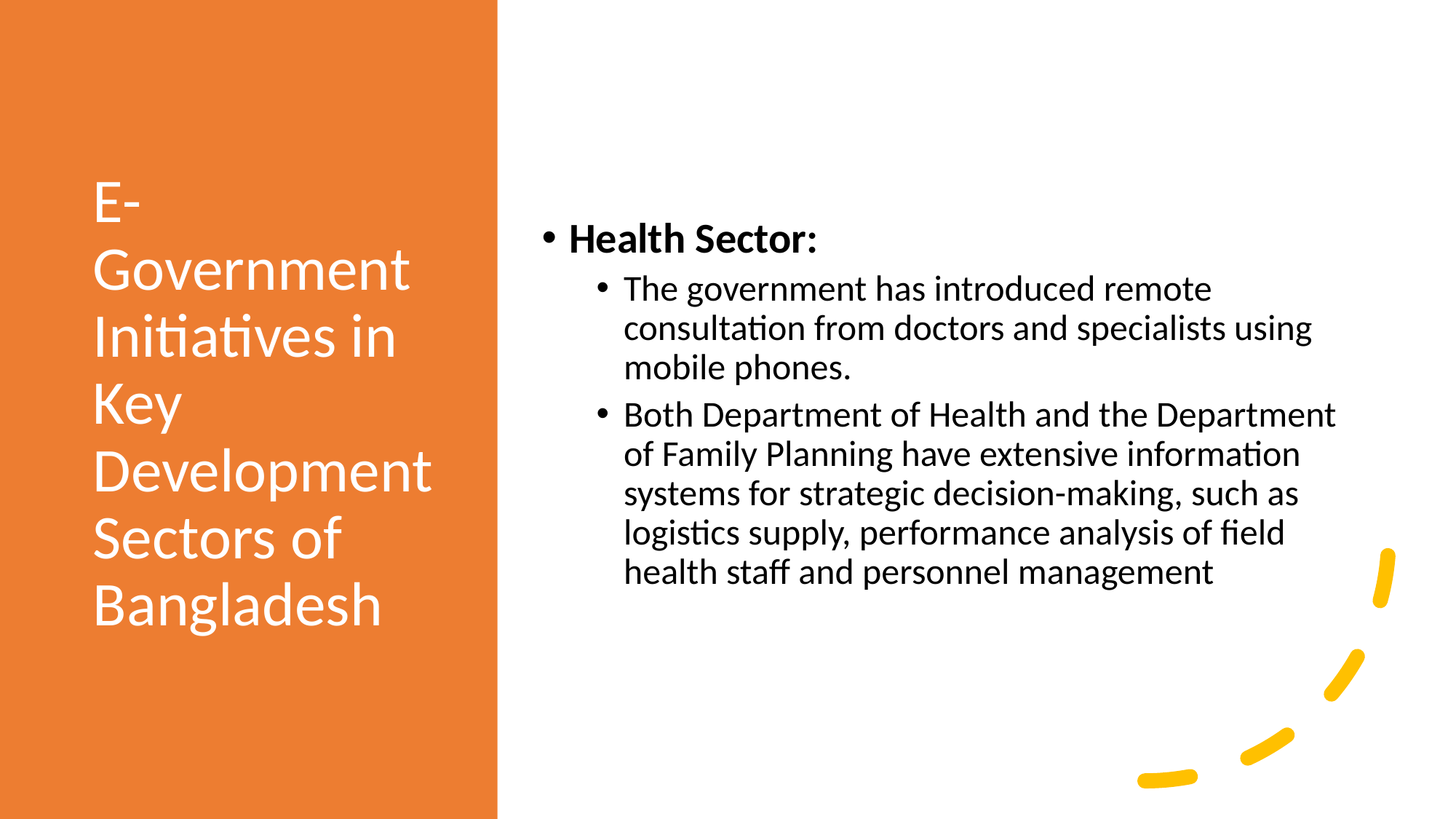

# E-Government Initiatives in Key Development Sectors of Bangladesh
Health Sector:
The government has introduced remote consultation from doctors and specialists using mobile phones.
Both Department of Health and the Department of Family Planning have extensive information systems for strategic decision-making, such as logistics supply, performance analysis of field health staff and personnel management